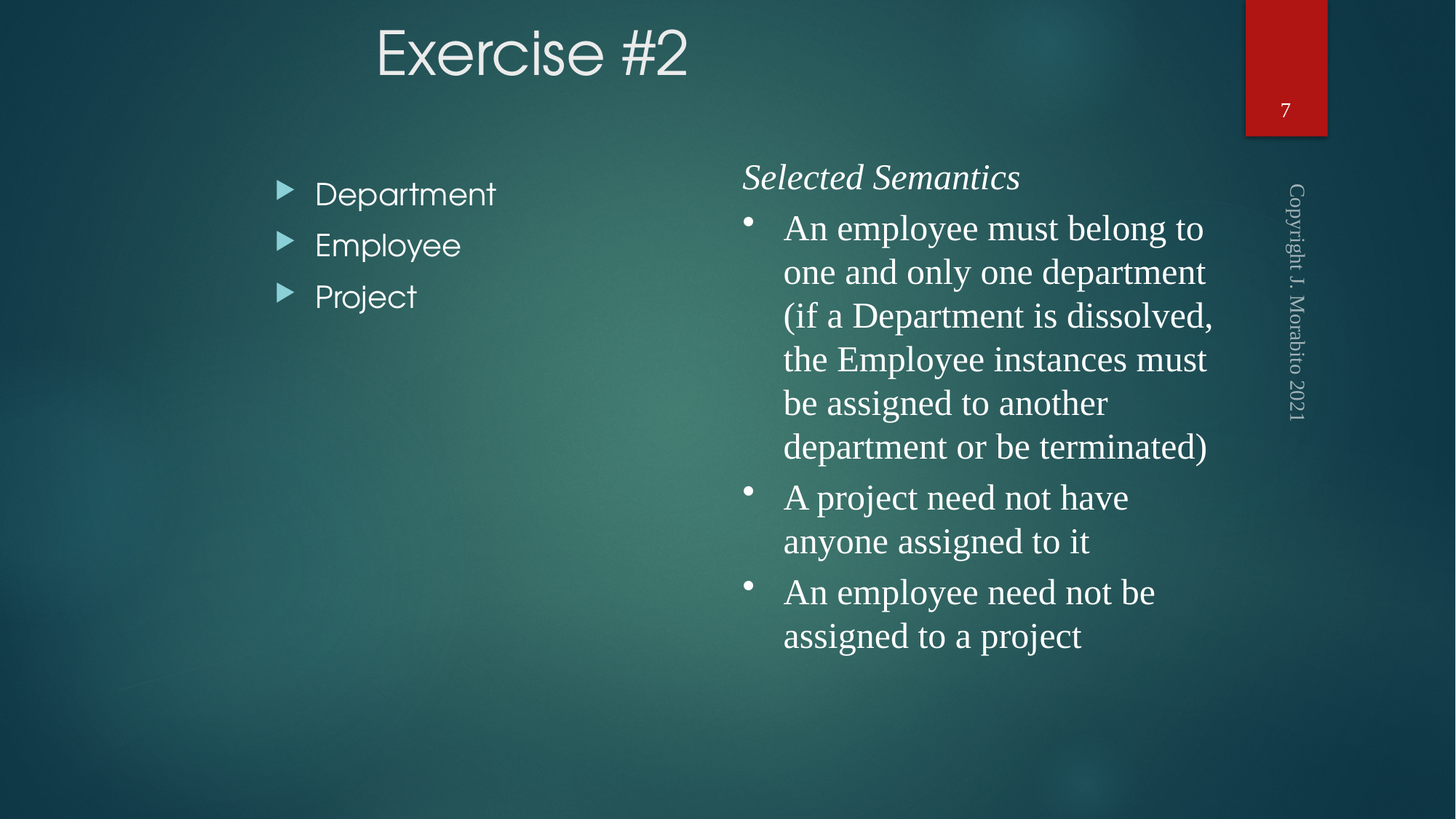

# Exercise #2
7
Selected Semantics
An employee must belong to one and only one department (if a Department is dissolved, the Employee instances must be assigned to another department or be terminated)
A project need not have anyone assigned to it
An employee need not be assigned to a project
Department
Employee
Project
Copyright J. Morabito 2021